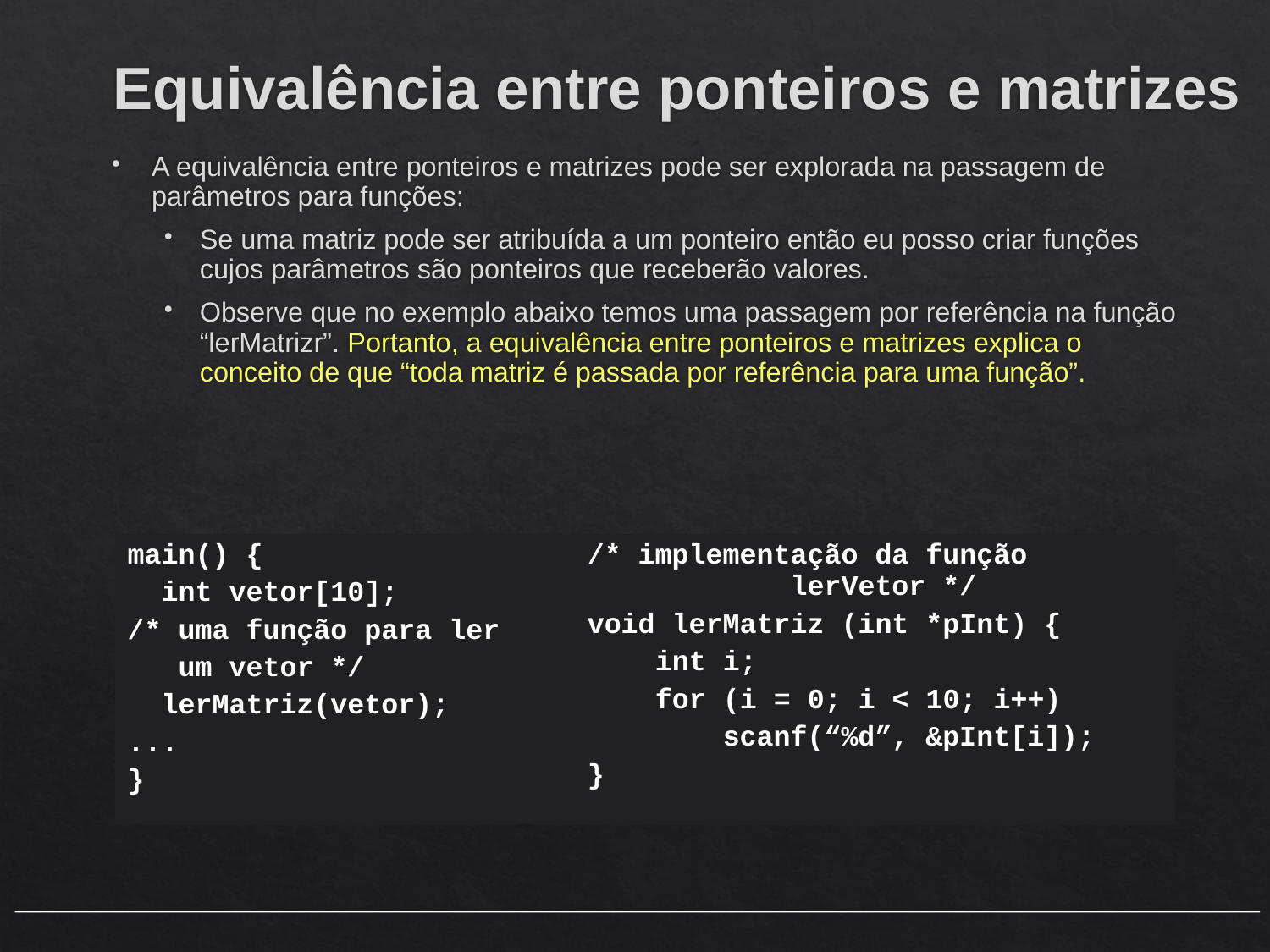

# Equivalência entre ponteiros e matrizes

A equivalência entre ponteiros e matrizes pode ser explorada na passagem de parâmetros para funções:
Se uma matriz pode ser atribuída a um ponteiro então eu posso criar funções cujos parâmetros são ponteiros que receberão valores.
Observe que no exemplo abaixo temos uma passagem por referência na função “lerMatrizr”. Portanto, a equivalência entre ponteiros e matrizes explica o conceito de que “toda matriz é passada por referência para uma função”.
| main() { int vetor[10]; /\* uma função para ler um vetor \*/ lerMatriz(vetor); ... } | /\* implementação da função lerVetor \*/ void lerMatriz (int \*pInt) { int i; for (i = 0; i < 10; i++) scanf(“%d”, &pInt[i]); } |
| --- | --- |